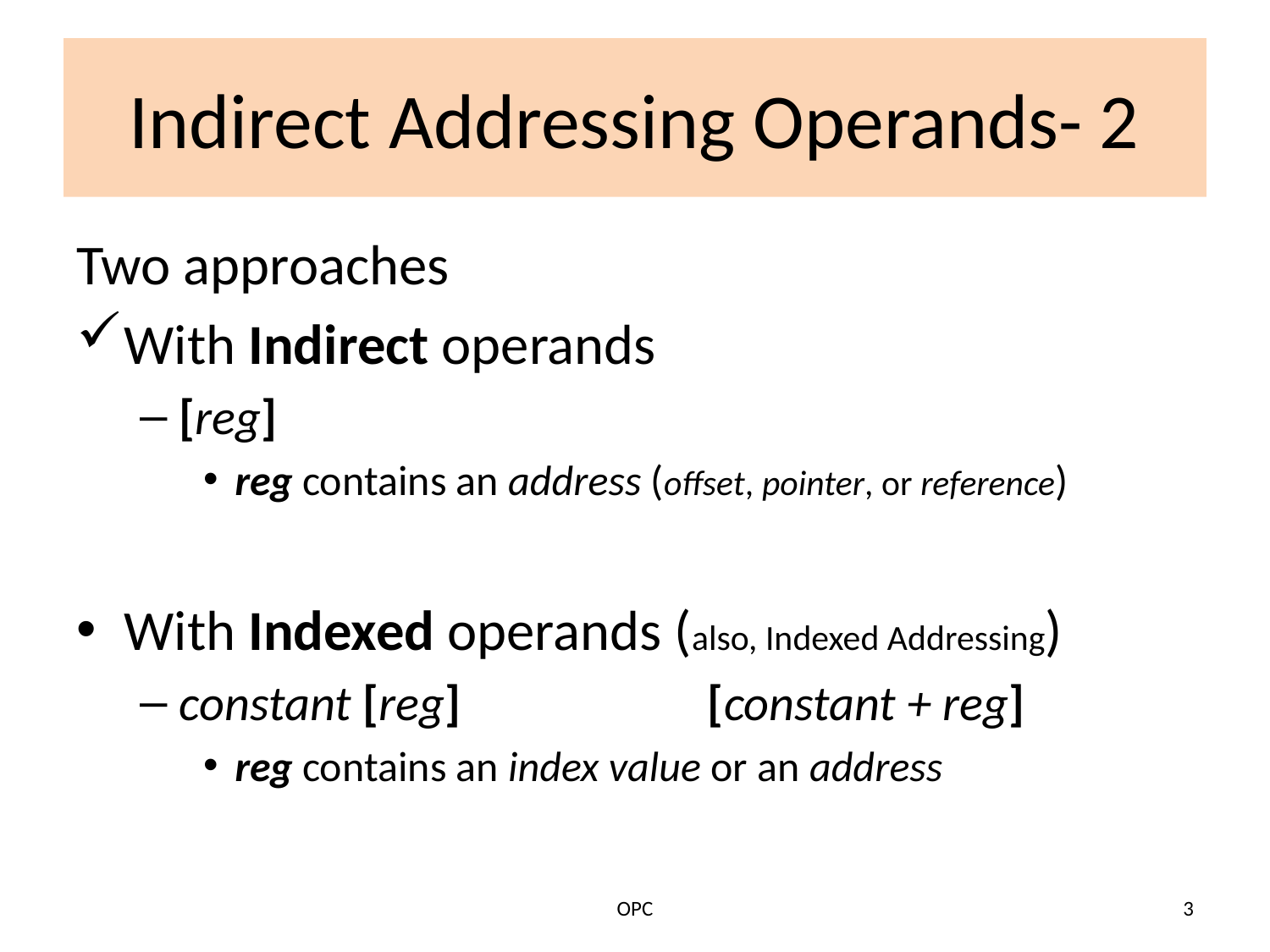

# Indirect Addressing Operands- 2
Two approaches
With Indirect operands
[reg]
reg contains an address (offset, pointer, or reference)

With Indexed operands (also, Indexed Addressing)
constant [reg]                      [constant + reg]
reg contains an index value or an address

OPC
3